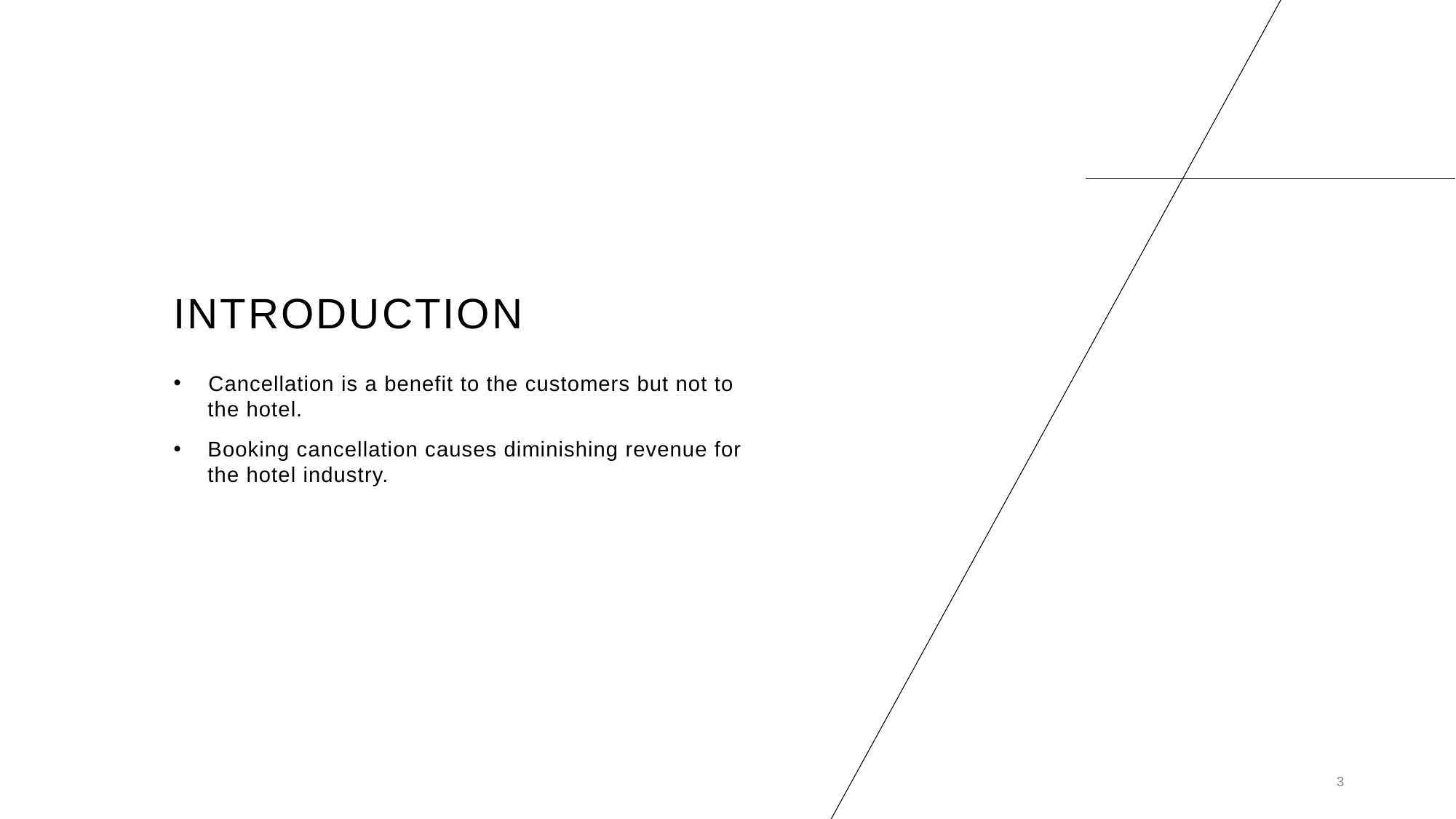

# INTRODUCTION
​Cancellation is a benefit to the customers but not to the hotel.
Booking cancellation causes diminishing revenue for the hotel industry.
3